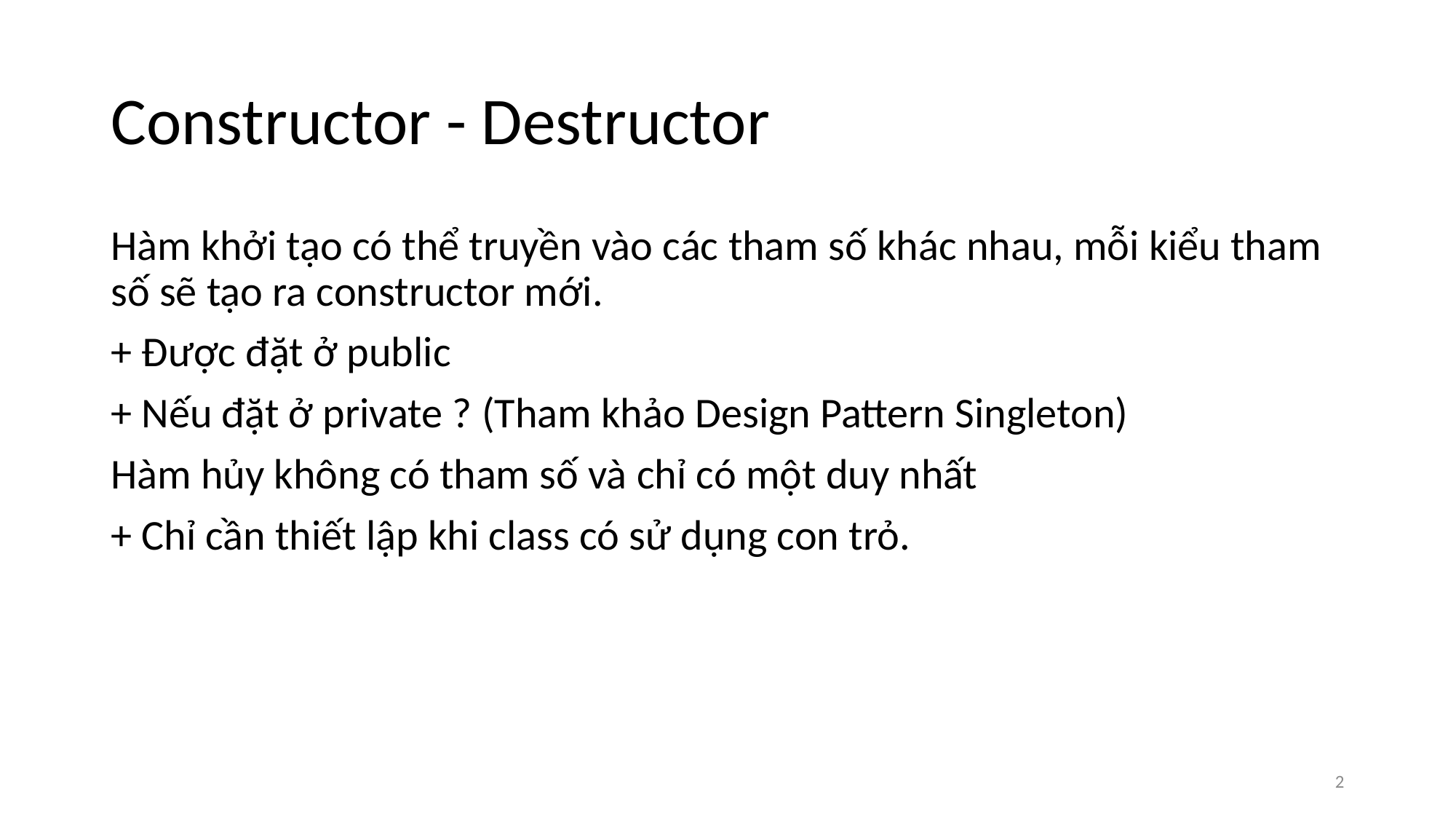

# Constructor - Destructor
Hàm khởi tạo có thể truyền vào các tham số khác nhau, mỗi kiểu tham số sẽ tạo ra constructor mới.
+ Được đặt ở public
+ Nếu đặt ở private ? (Tham khảo Design Pattern Singleton)
Hàm hủy không có tham số và chỉ có một duy nhất
+ Chỉ cần thiết lập khi class có sử dụng con trỏ.

2